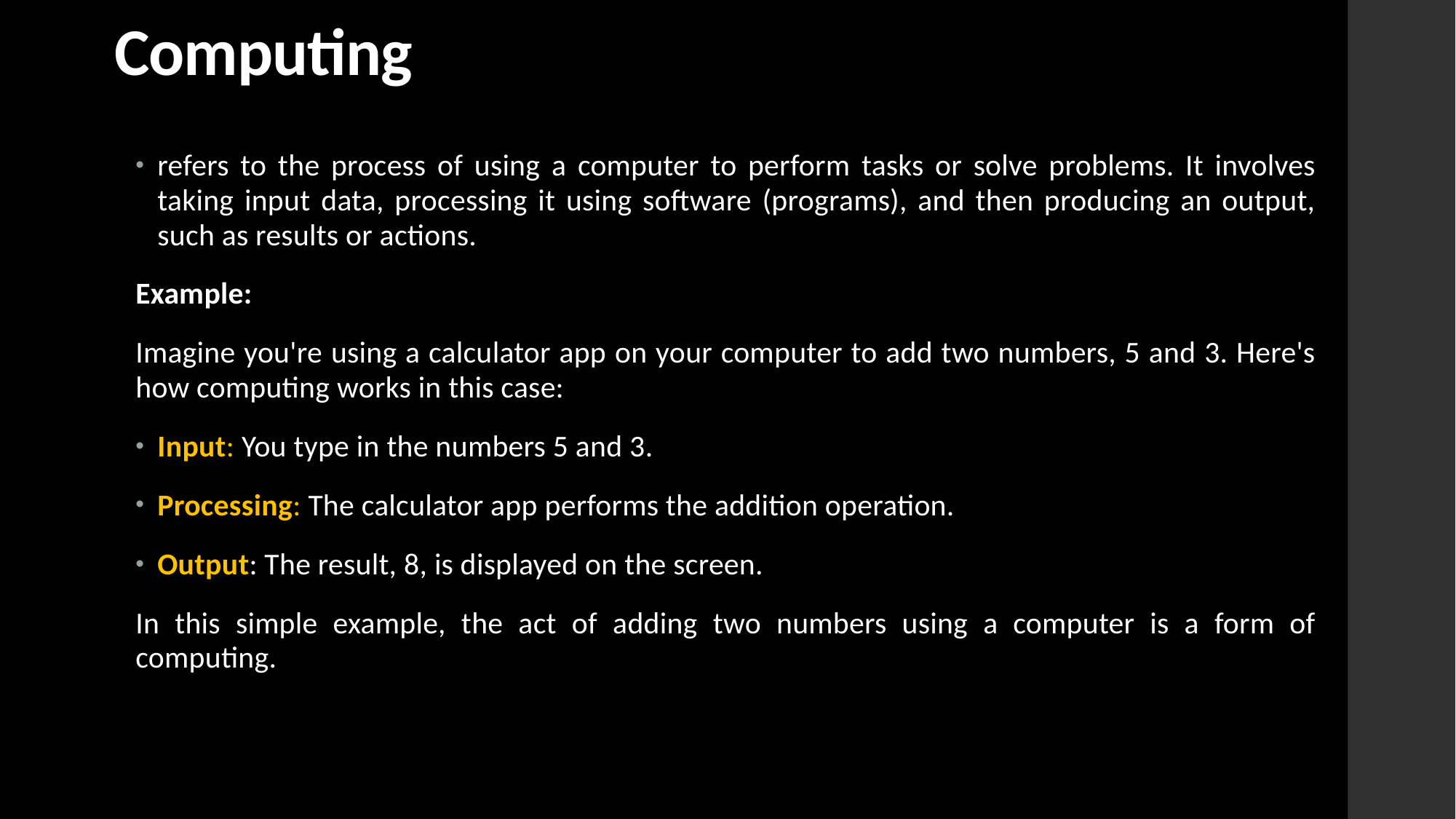

# Computing
refers to the process of using a computer to perform tasks or solve problems. It involves taking input data, processing it using software (programs), and then producing an output, such as results or actions.
Example:
Imagine you're using a calculator app on your computer to add two numbers, 5 and 3. Here's how computing works in this case:
Input: You type in the numbers 5 and 3.
Processing: The calculator app performs the addition operation.
Output: The result, 8, is displayed on the screen.
In this simple example, the act of adding two numbers using a computer is a form of computing.